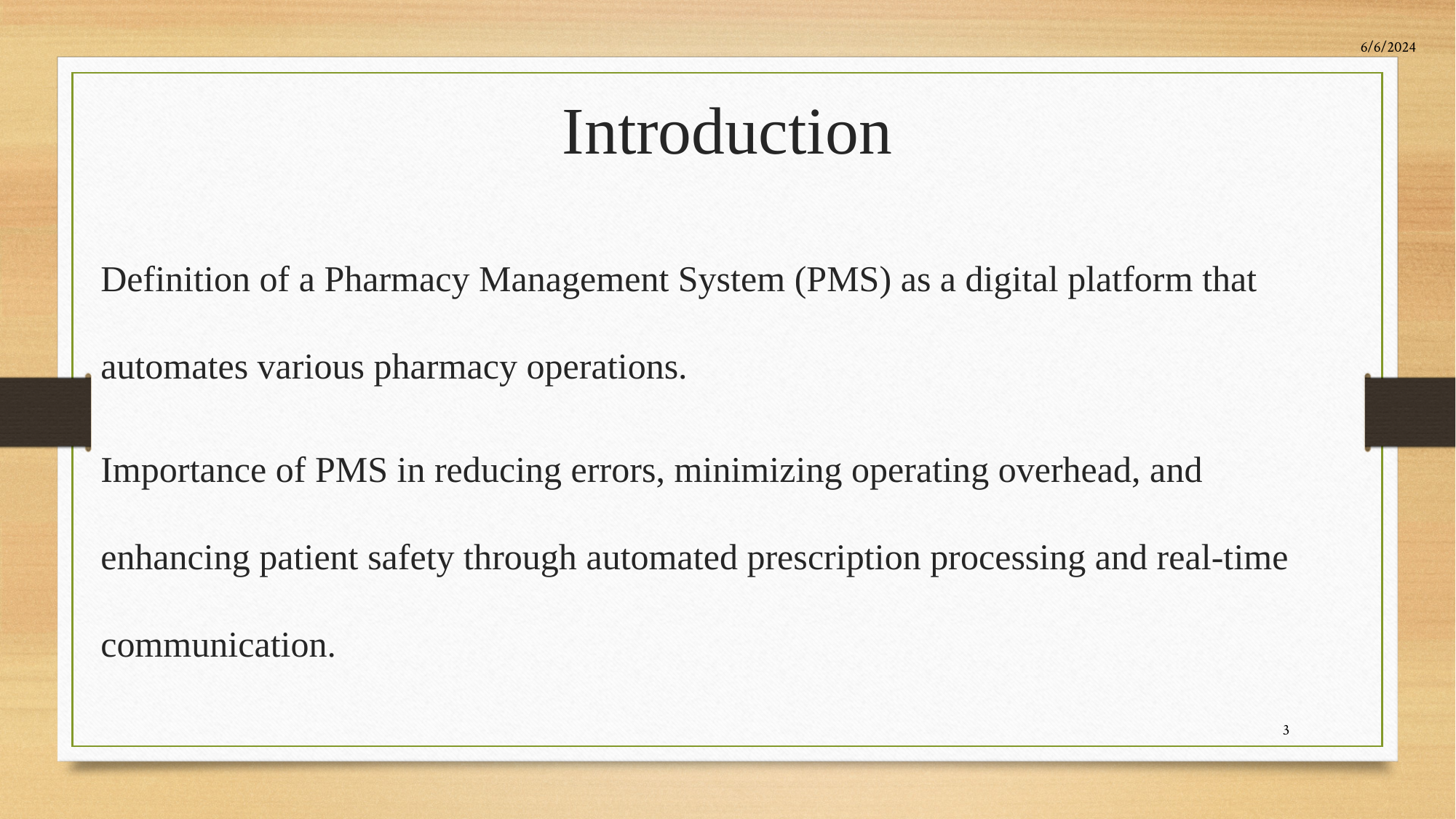

6/6/2024
# Introduction
Definition of a Pharmacy Management System (PMS) as a digital platform that automates various pharmacy operations.
Importance of PMS in reducing errors, minimizing operating overhead, and enhancing patient safety through automated prescription processing and real-time communication.
3